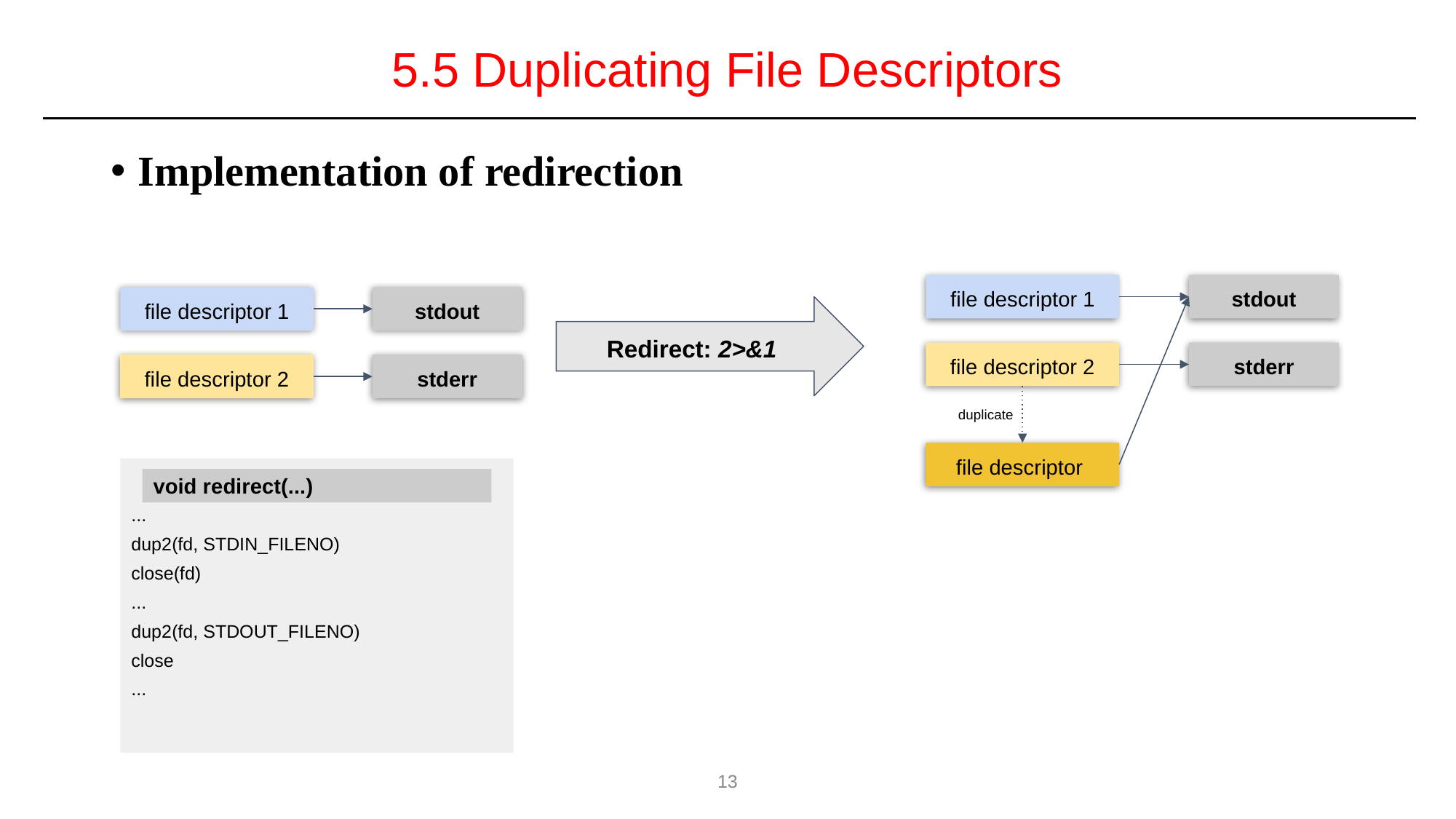

# 5.5 Duplicating File Descriptors
Implementation of redirection
file descriptor 1
stdout
file descriptor 1
stdout

Redirect: 2>&1
file descriptor 2
stderr
file descriptor 2
stderr
duplicate
file descriptor
...
dup2(fd, STDIN_FILENO)
close(fd)
...
dup2(fd, STDOUT_FILENO)
close
...
void redirect(...)
13